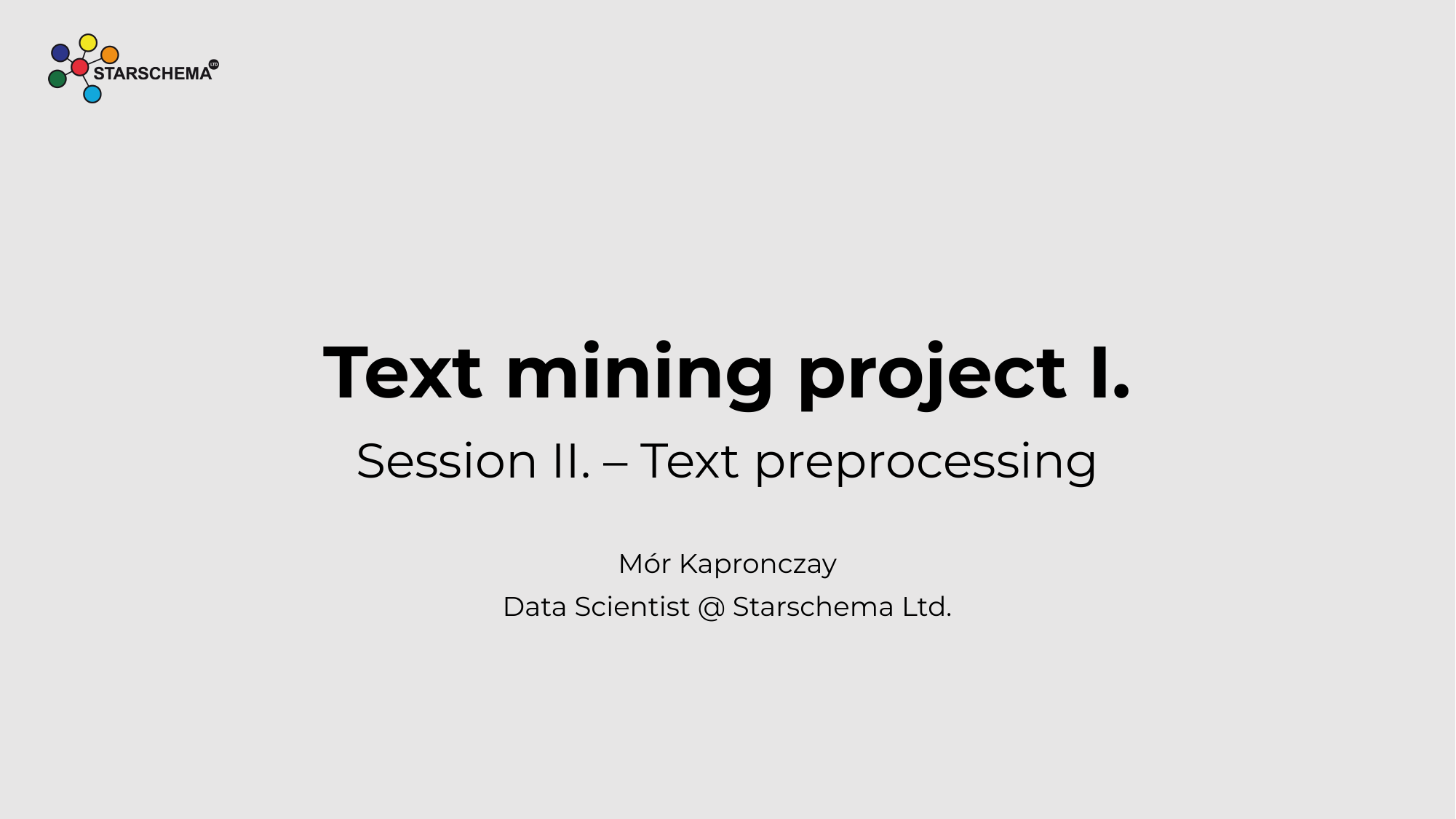

# Text mining project I.
Session II. – Text preprocessing

Mór Kapronczay
Data Scientist @ Starschema Ltd.